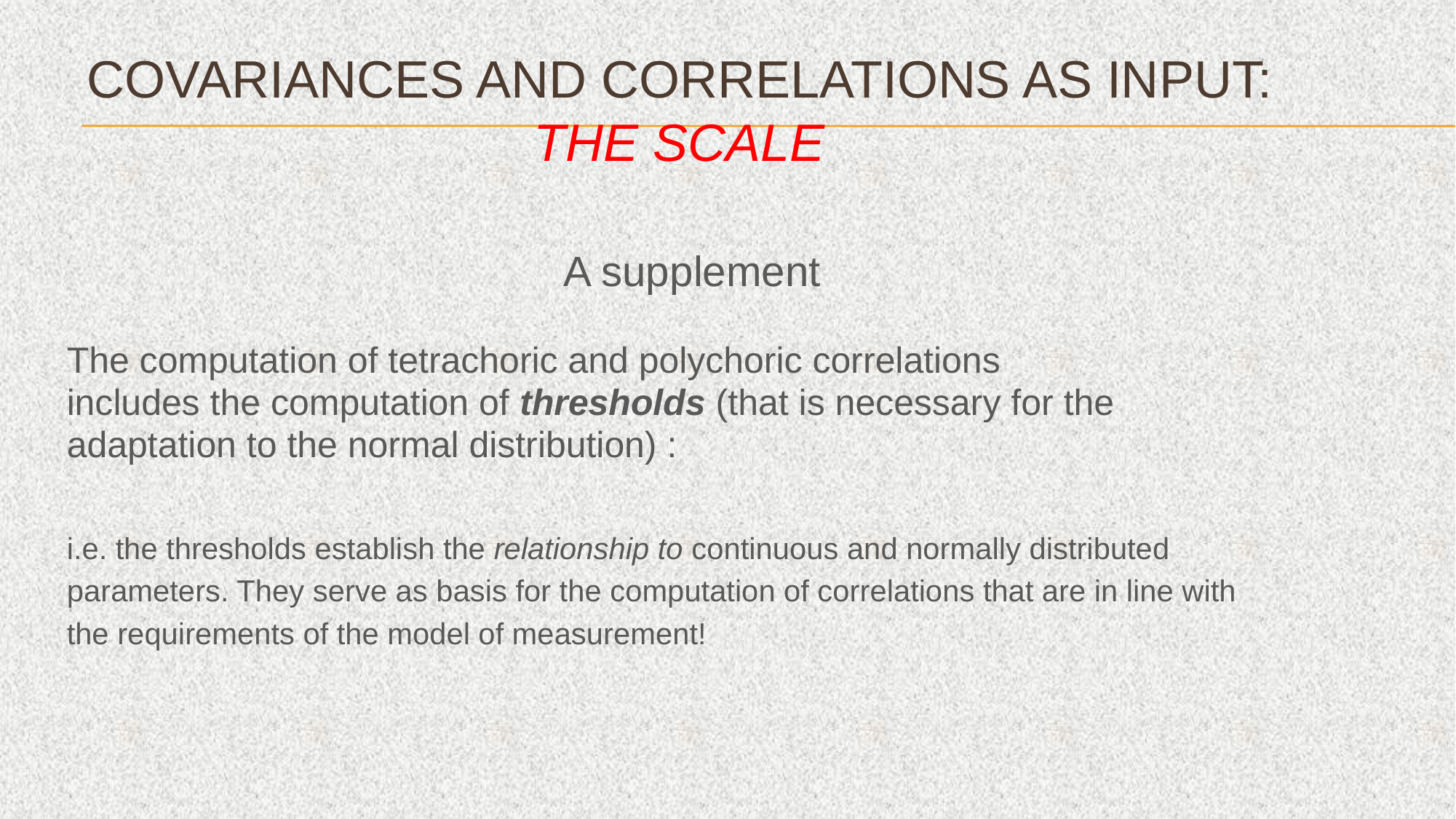

# Covariances and correlations as input: the scale
                                          A supplement

The computation of tetrachoric and polychoric correlations
includes the computation of thresholds (that is necessary for the adaptation to the normal distribution) :

i.e. the thresholds establish the relationship to continuous and normally distributed parameters. They serve as basis for the computation of correlations that are in line with the requirements of the model of measurement!